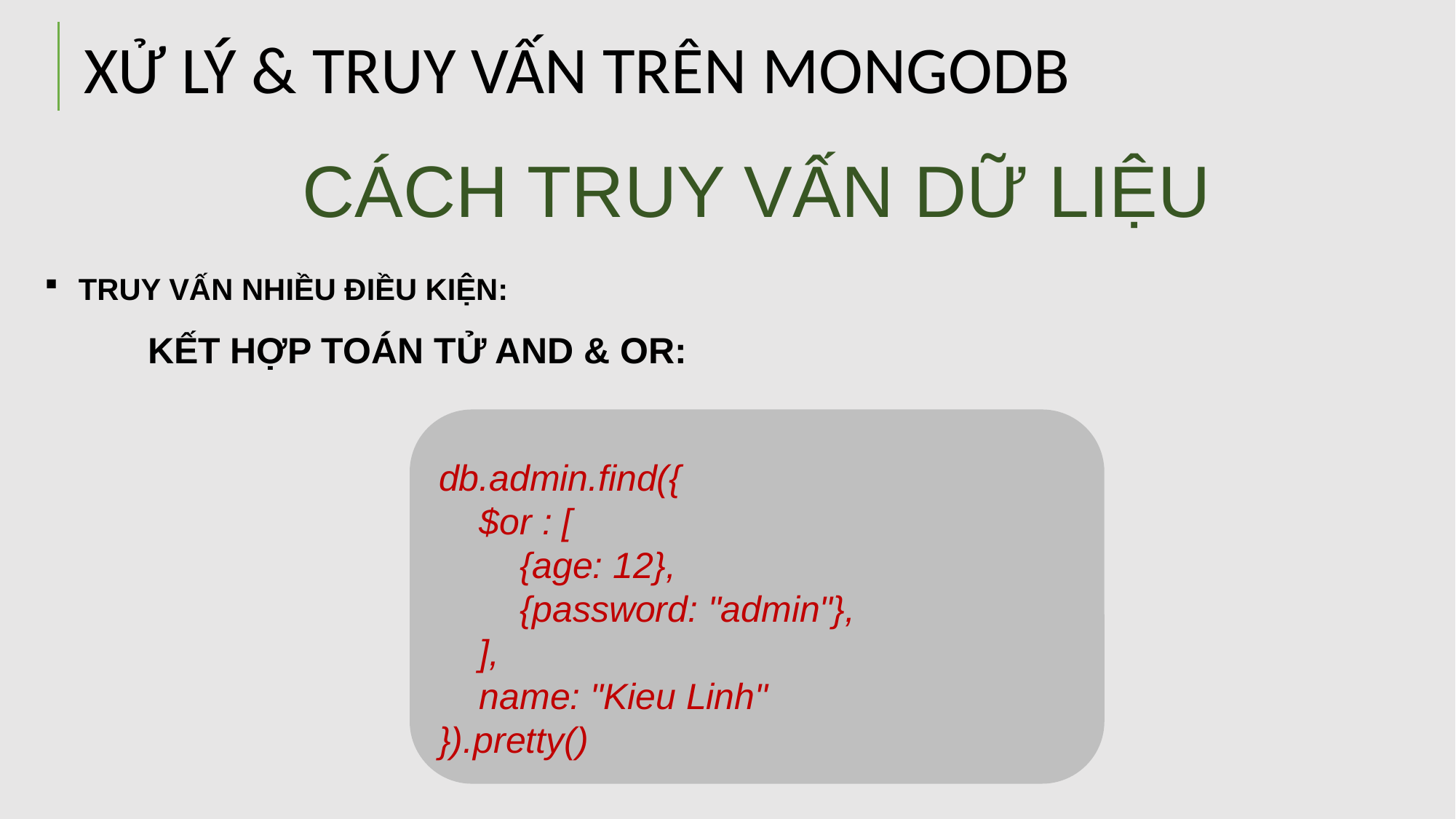

XỬ LÝ & TRUY VẤN TRÊN MONGODB
CÁCH TRUY VẤN DỮ LIỆU
TRUY VẤN NHIỀU ĐIỀU KIỆN:
KẾT HỢP TOÁN TỬ AND & OR:

db.admin.find({
    $or : [
        {age: 12},
        {password: "admin"},
    ],
    name: "Kieu Linh"
}).pretty()